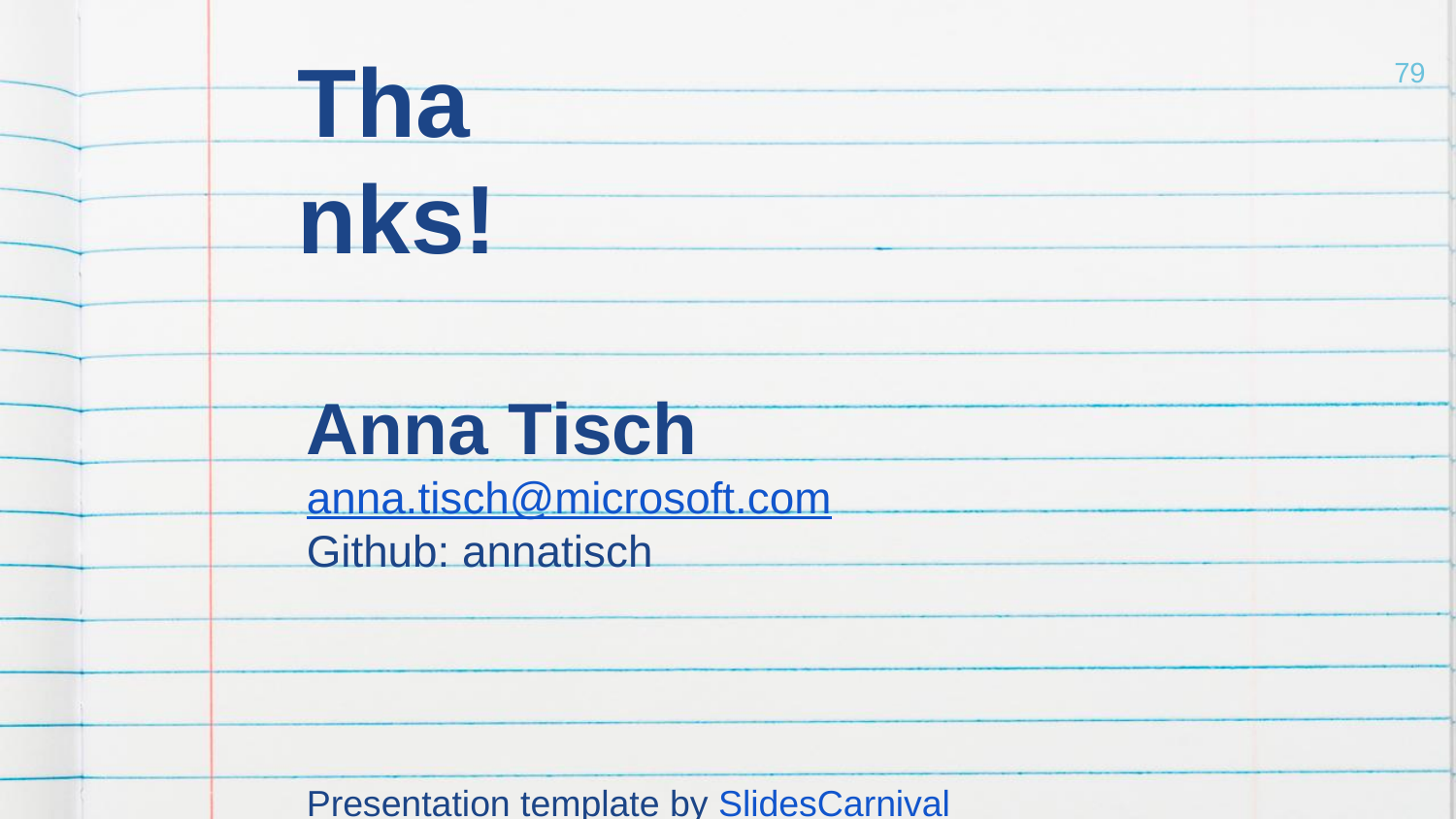

79
Thanks!
Anna Tisch
anna.tisch@microsoft.com
Github: annatisch

Presentation template by SlidesCarnival